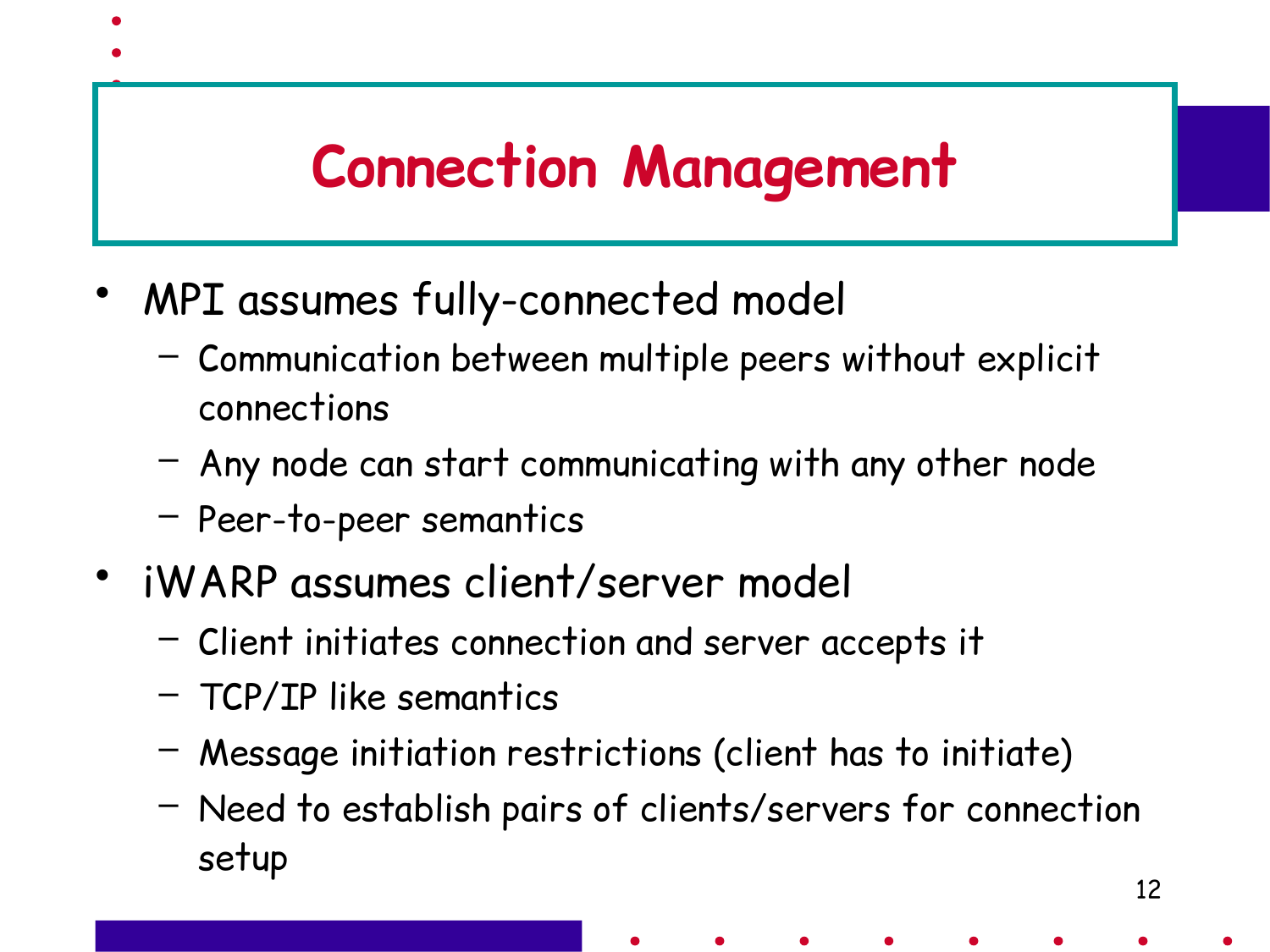

# Connection Management
MPI assumes fully-connected model
Communication between multiple peers without explicit connections
Any node can start communicating with any other node
Peer-to-peer semantics
iWARP assumes client/server model
Client initiates connection and server accepts it
TCP/IP like semantics
Message initiation restrictions (client has to initiate)
Need to establish pairs of clients/servers for connection setup
12